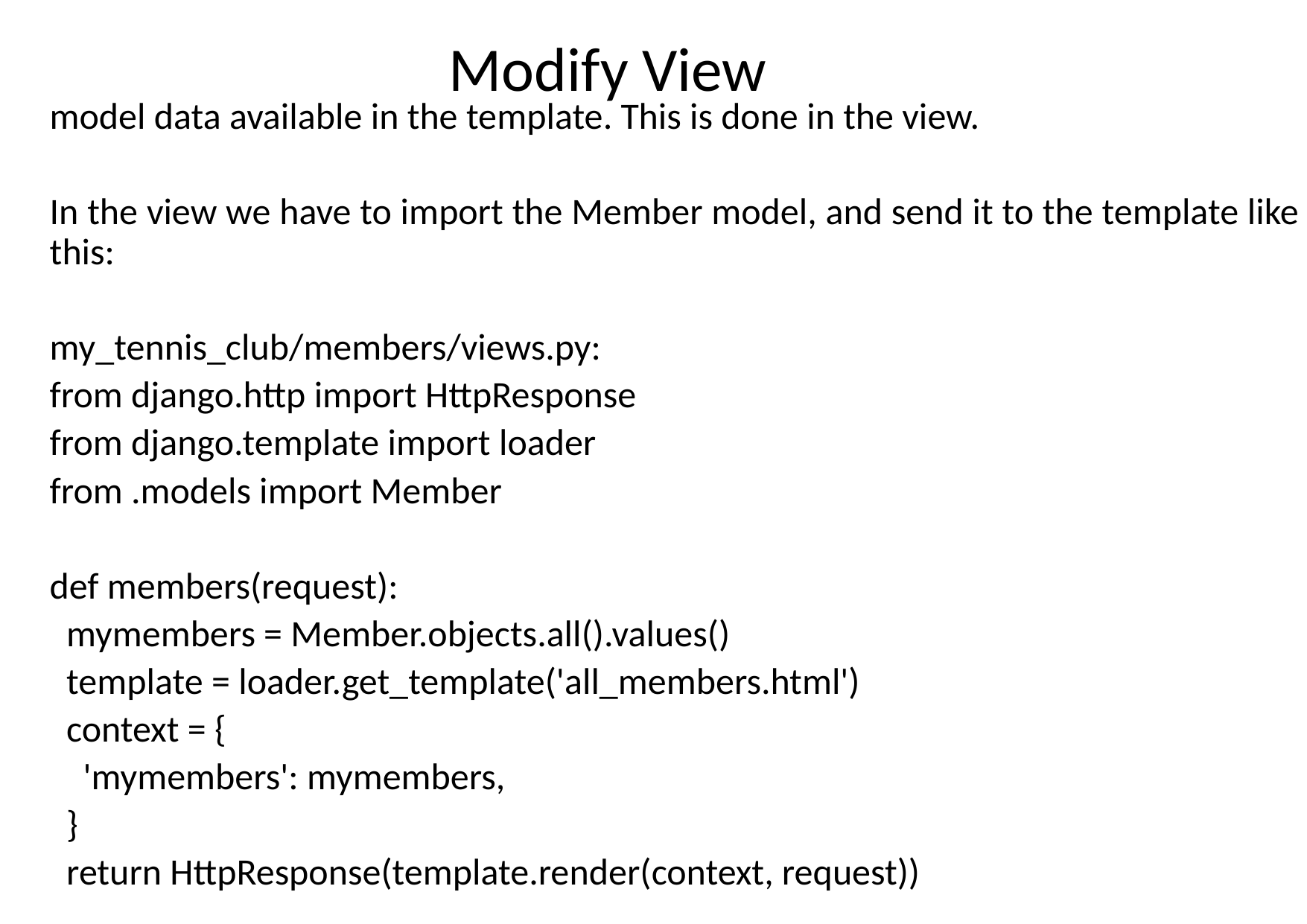

# Modify View
model data available in the template. This is done in the view.

In the view we have to import the Member model, and send it to the template like this:

my_tennis_club/members/views.py:
from django.http import HttpResponse
from django.template import loader
from .models import Member

def members(request):
  mymembers = Member.objects.all().values()
  template = loader.get_template('all_members.html')
  context = {
    'mymembers': mymembers,
  }
  return HttpResponse(template.render(context, request))